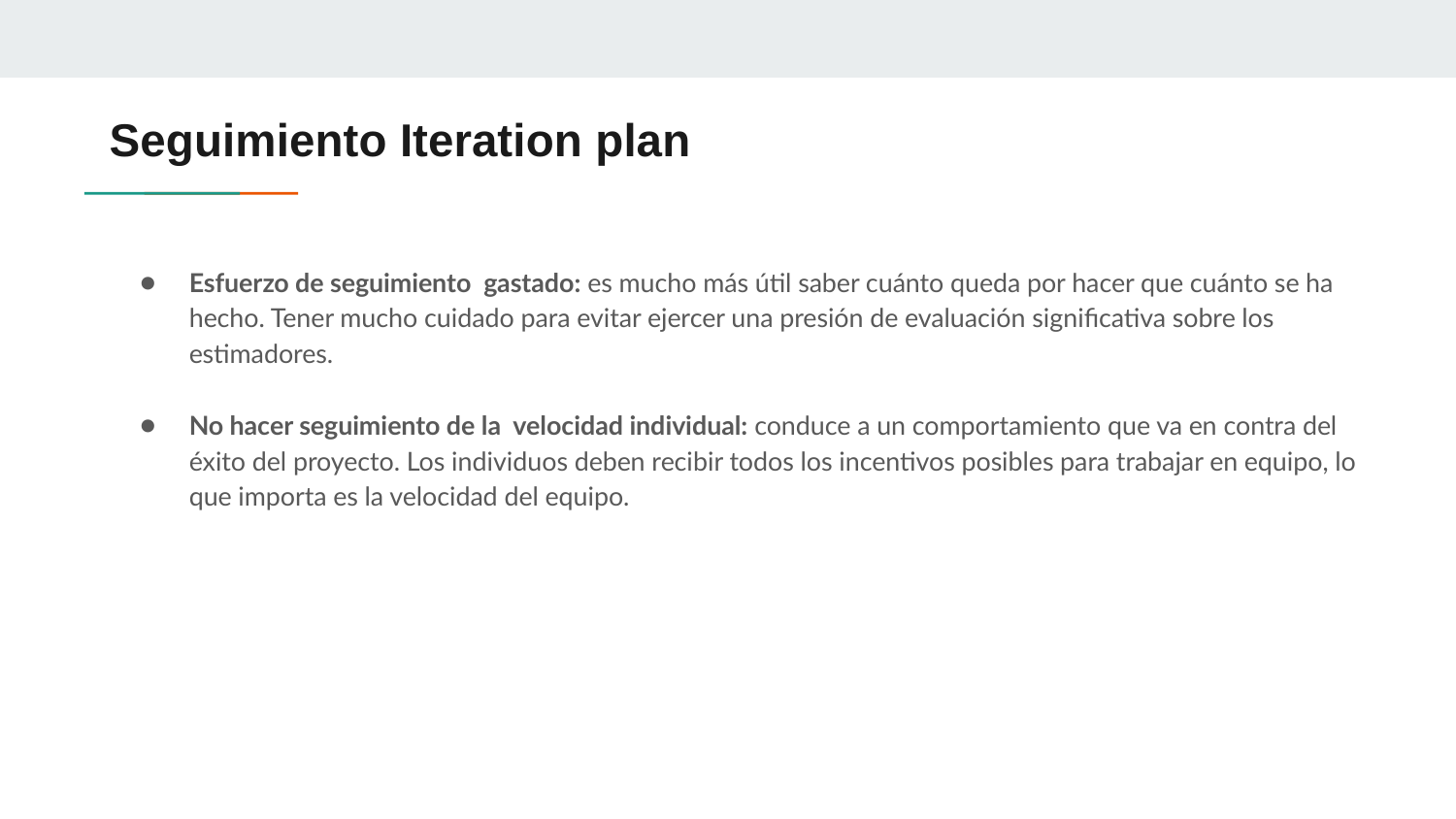

# Seguimiento Iteration plan

Esfuerzo de seguimiento  gastado: es mucho más útil saber cuánto queda por hacer que cuánto se ha hecho. Tener mucho cuidado para evitar ejercer una presión de evaluación significativa sobre los estimadores.

No hacer seguimiento de la  velocidad individual: conduce a un comportamiento que va en contra del éxito del proyecto. Los individuos deben recibir todos los incentivos posibles para trabajar en equipo, lo que importa es la velocidad del equipo.